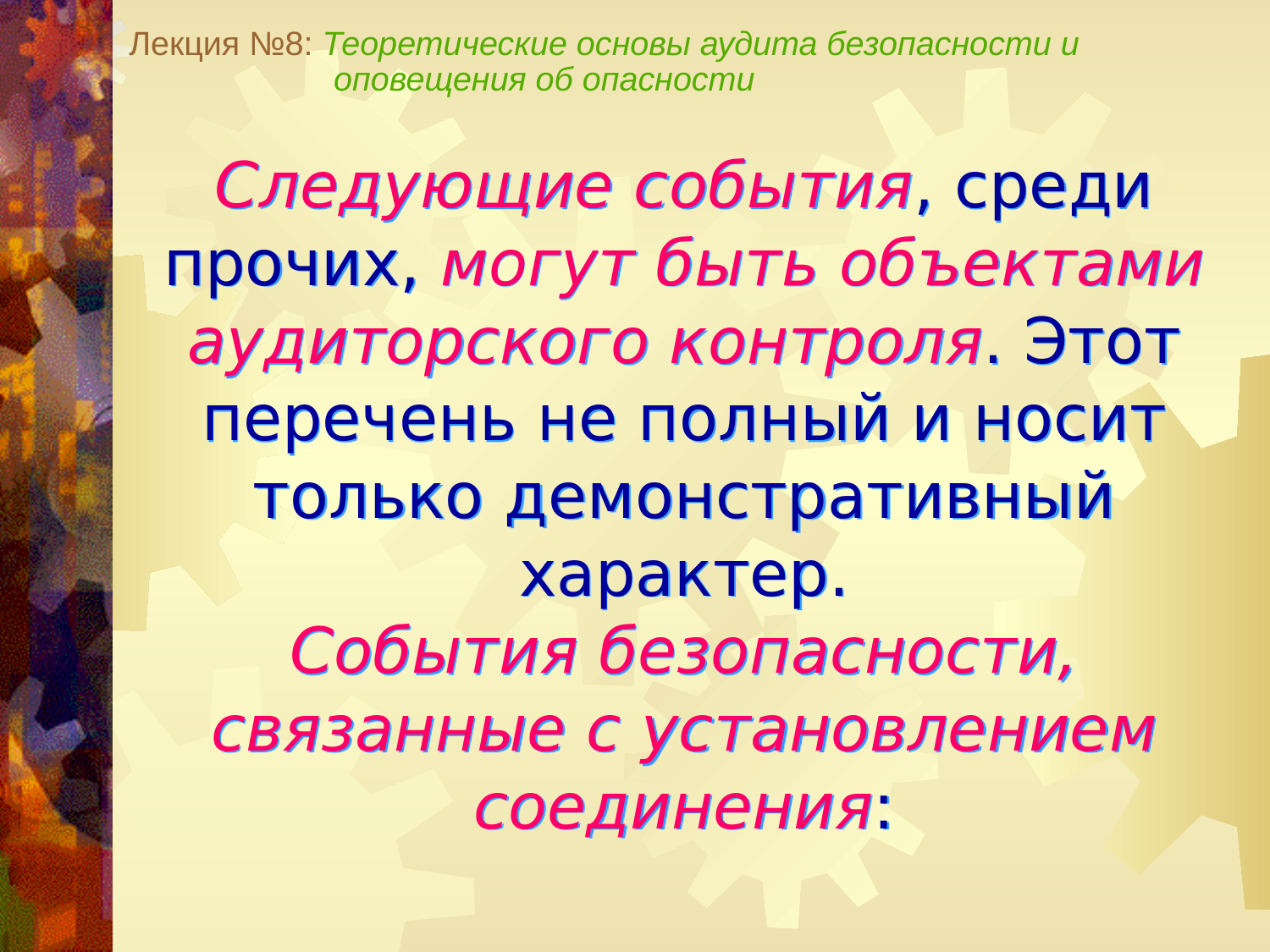

Лекция №8: Теоретические основы аудита безопасности и
                        оповещения об опасности
Следующие события, среди прочих, могут быть объектами аудиторского контроля. Этот перечень не полный и носит только демонстративный характер.
События безопасности, связанные с установлением соединения: